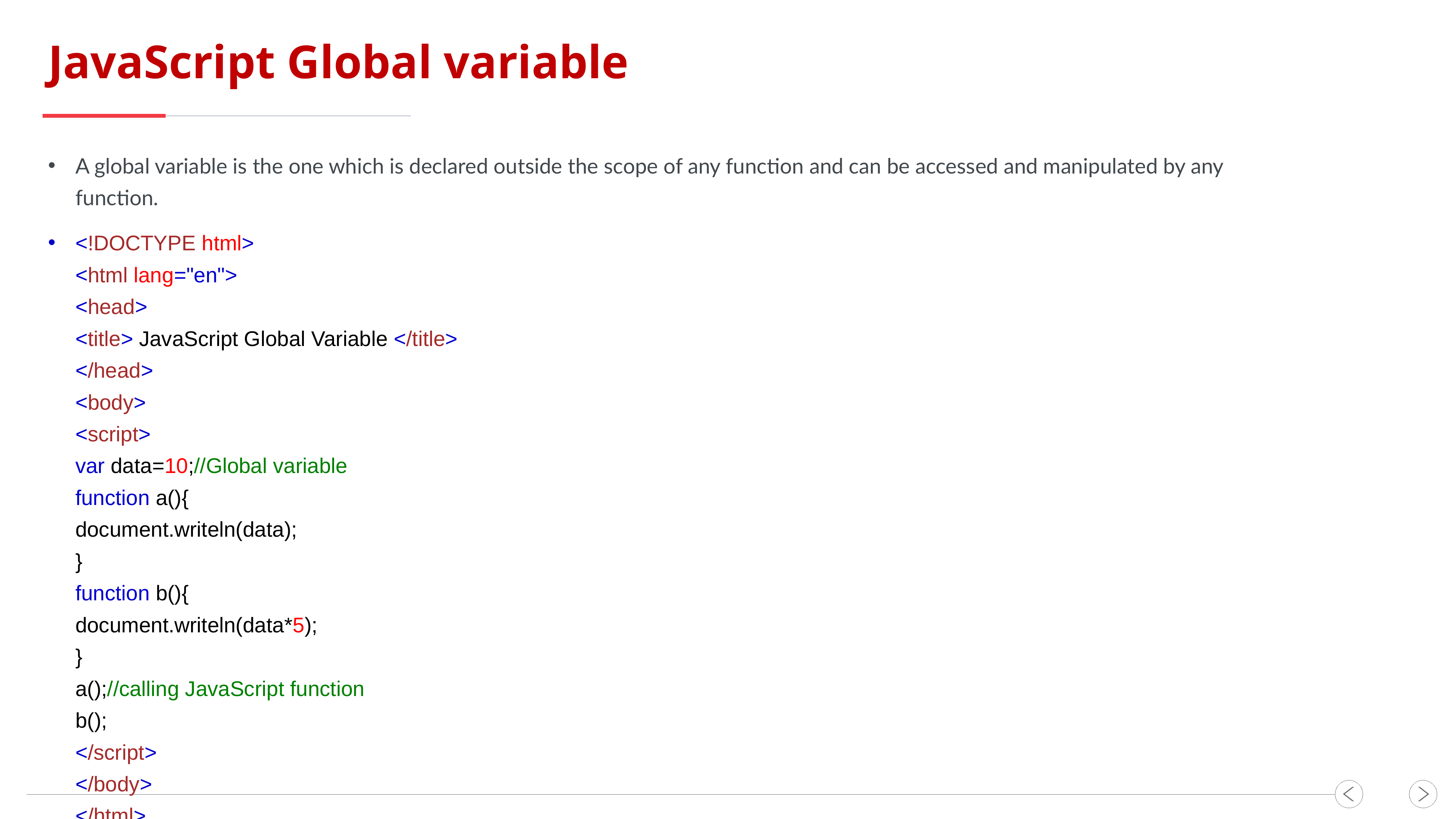

JavaScript Global variable
A global variable is the one which is declared outside the scope of any function and can be accessed and manipulated by any function.
<!DOCTYPE html>
<html lang="en">
<head>
<title> JavaScript Global Variable </title>
</head>
<body>
<script>
var data=10;//Global variable
function a(){
document.writeln(data);
}
function b(){
document.writeln(data*5);
}
a();//calling JavaScript function
b();
</script>
</body>
</html>